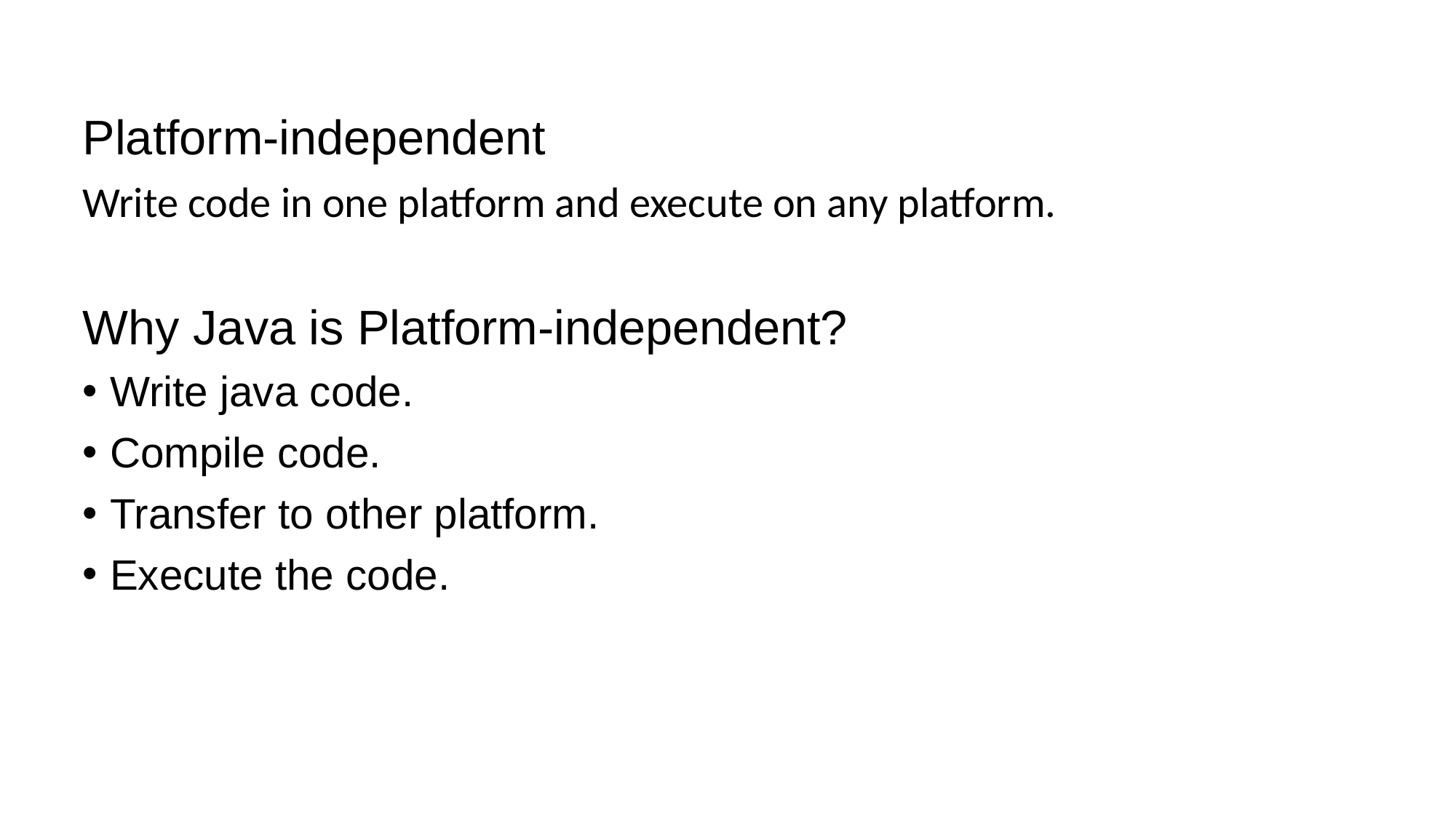

Platform-independent
Write code in one platform and execute on any platform.

Why Java is Platform-independent?
Write java code.
Compile code.
Transfer to other platform.
Execute the code.